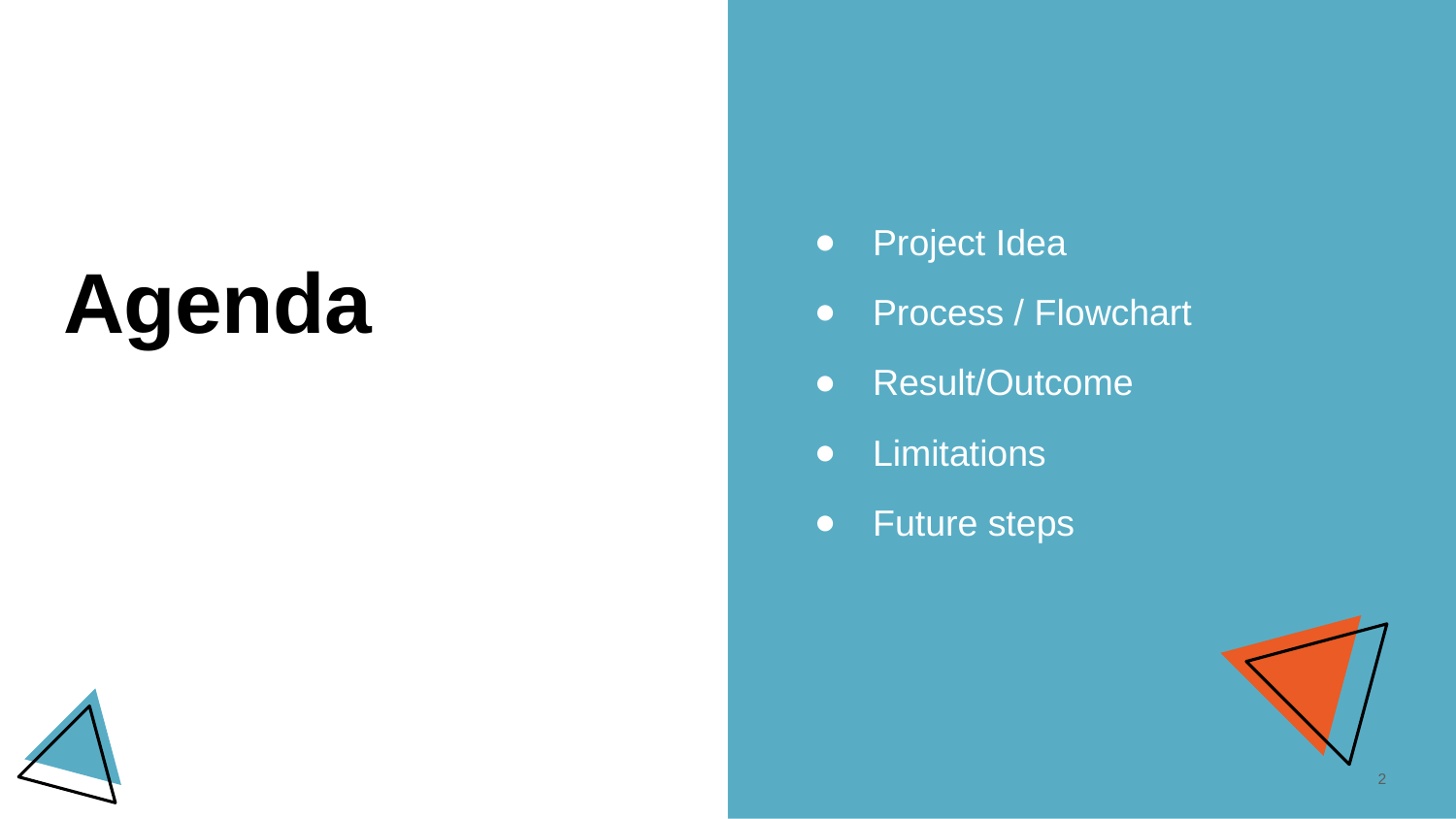

Project Idea
Process / Flowchart
Result/Outcome
Limitations
Future steps
# Agenda

2